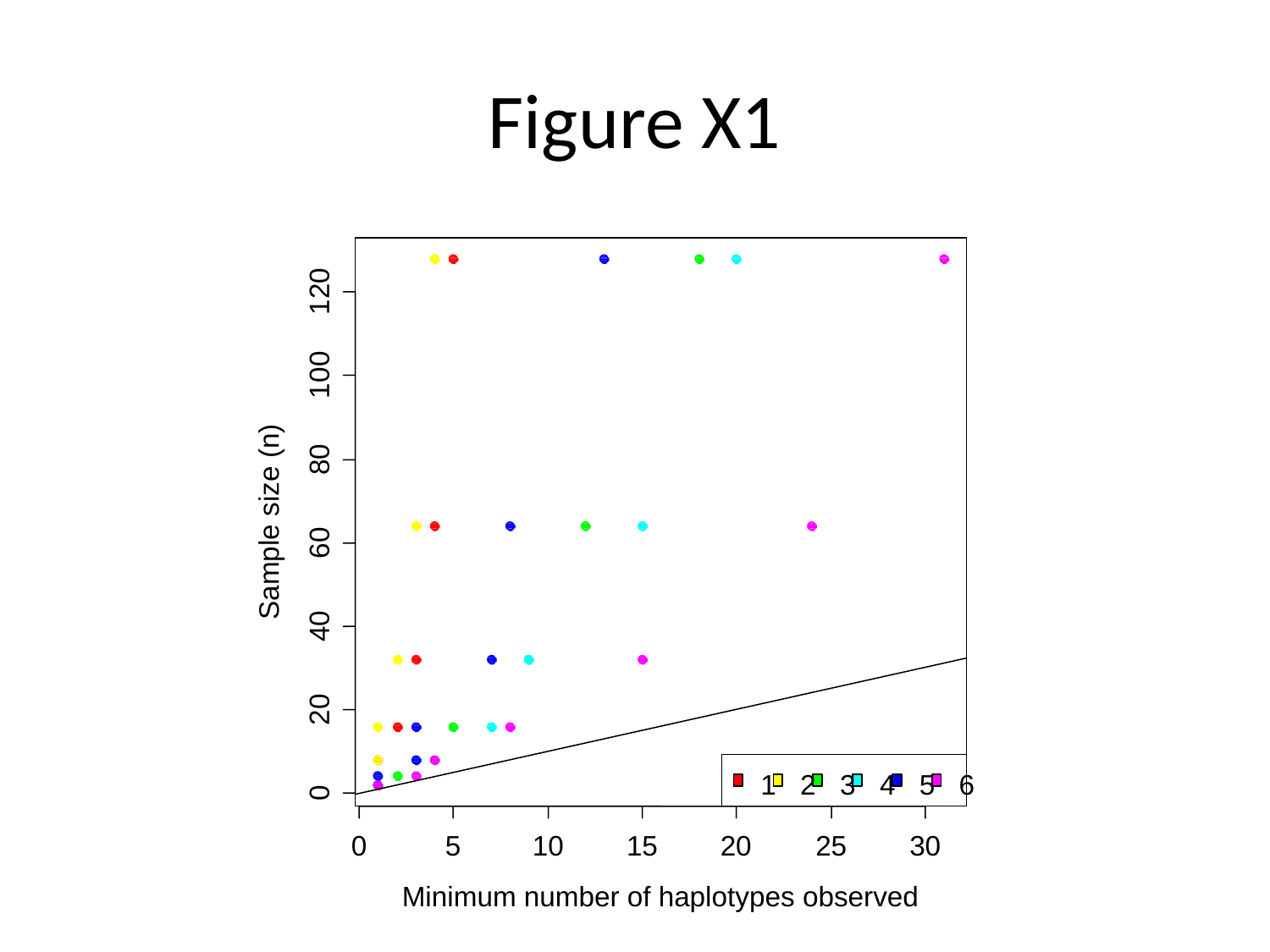

# Figure X1

0
5
10
15
20
25
30
120

100

80
Sample size (n)
60
40

20

1
2
3
4
5
6

0
Minimum number of haplotypes observed